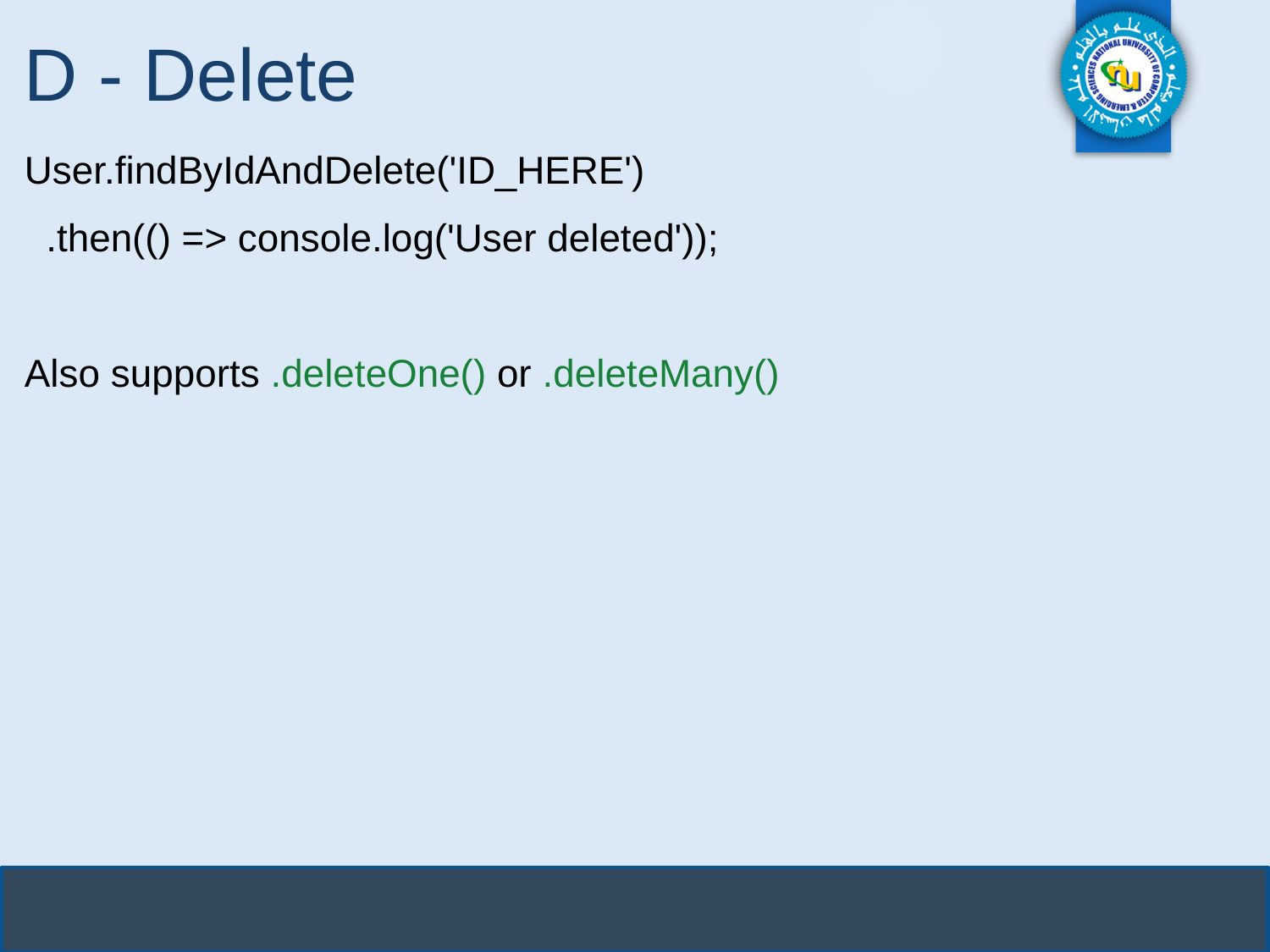

# D - Delete
User.findByIdAndDelete('ID_HERE')
  .then(() => console.log('User deleted'));

Also supports .deleteOne() or .deleteMany()